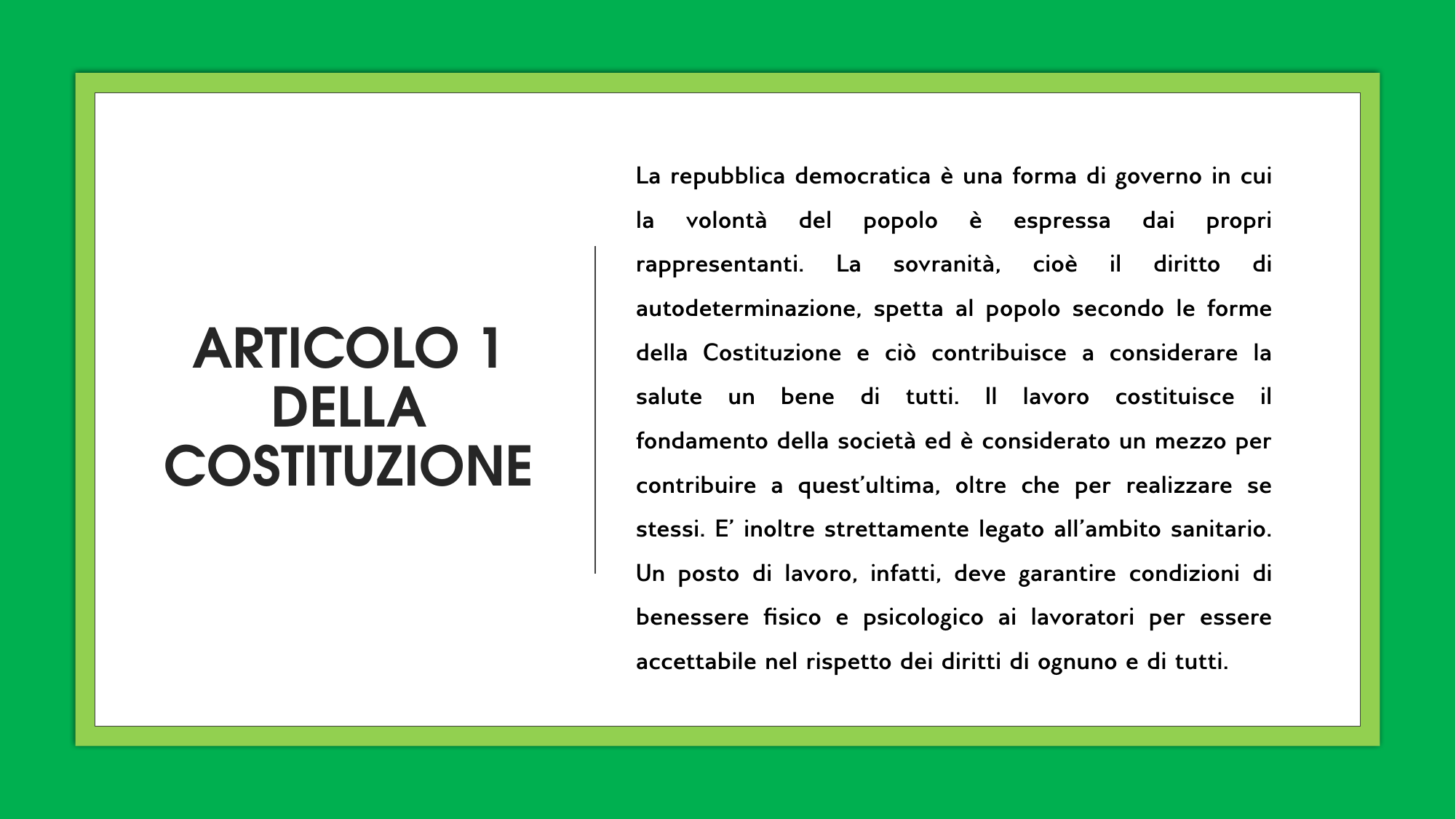

La repubblica democratica è una forma di governo in cui la volontà del popolo è espressa dai propri rappresentanti. La sovranità, cioè il diritto di autodeterminazione, spetta al popolo secondo le forme della Costituzione e ciò contribuisce a considerare la salute un bene di tutti. Il lavoro costituisce il fondamento della società ed è considerato un mezzo per contribuire a quest’ultima, oltre che per realizzare se stessi. E’ inoltre strettamente legato all’ambito sanitario. Un posto di lavoro, infatti, deve garantire condizioni di benessere fisico e psicologico ai lavoratori per essere accettabile nel rispetto dei diritti di ognuno e di tutti.

# ARTICOLO 1 DELLA COSTITUZIONE